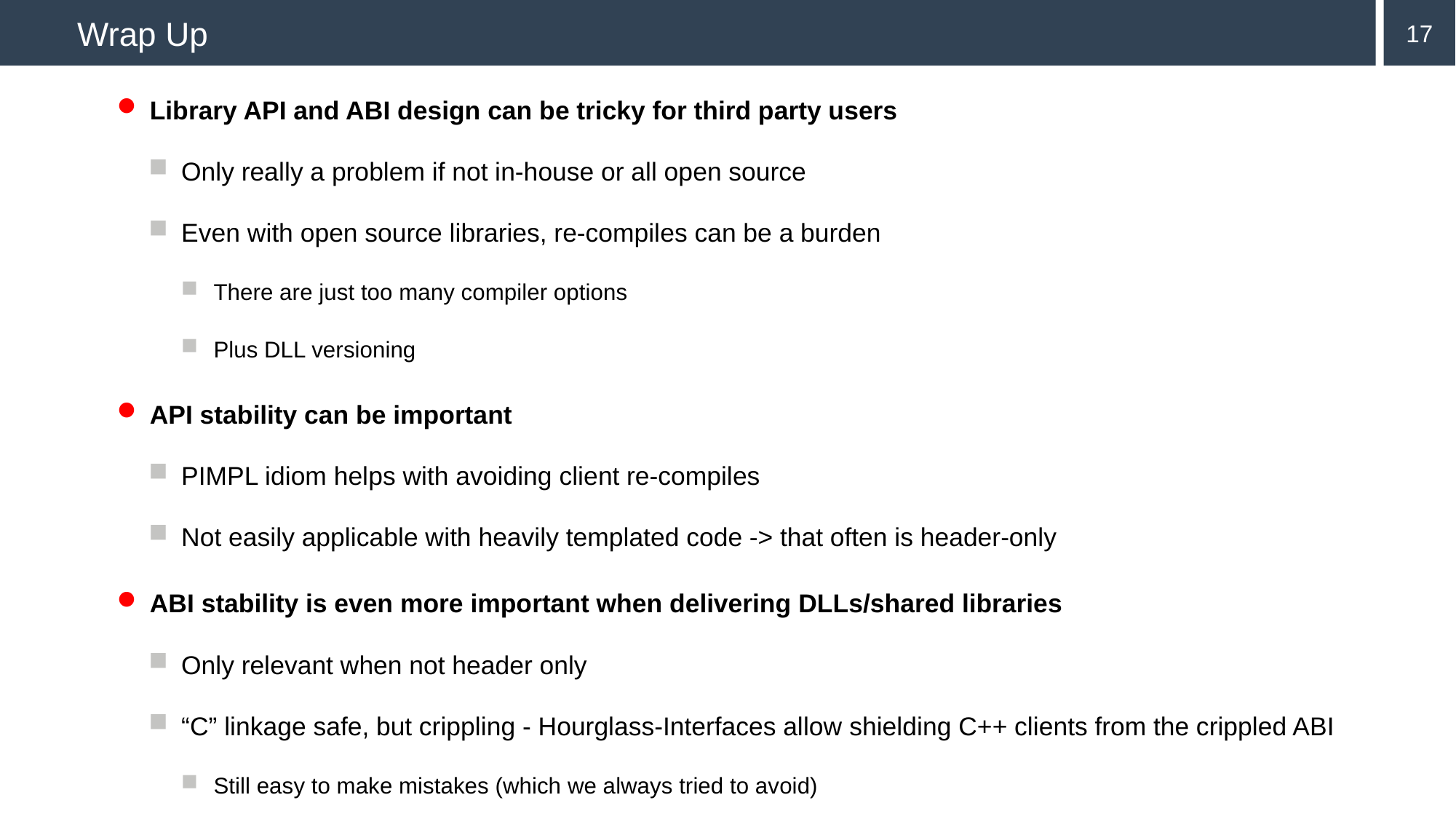

# Wrap Up
17
Library API and ABI design can be tricky for third party users
Only really a problem if not in-house or all open source
Even with open source libraries, re-compiles can be a burden
There are just too many compiler options
Plus DLL versioning
API stability can be important
PIMPL idiom helps with avoiding client re-compiles
Not easily applicable with heavily templated code -> that often is header-only
ABI stability is even more important when delivering DLLs/shared libraries
Only relevant when not header only
“C” linkage safe, but crippling - Hourglass-Interfaces allow shielding C++ clients from the crippled ABI
Still easy to make mistakes (which we always tried to avoid)